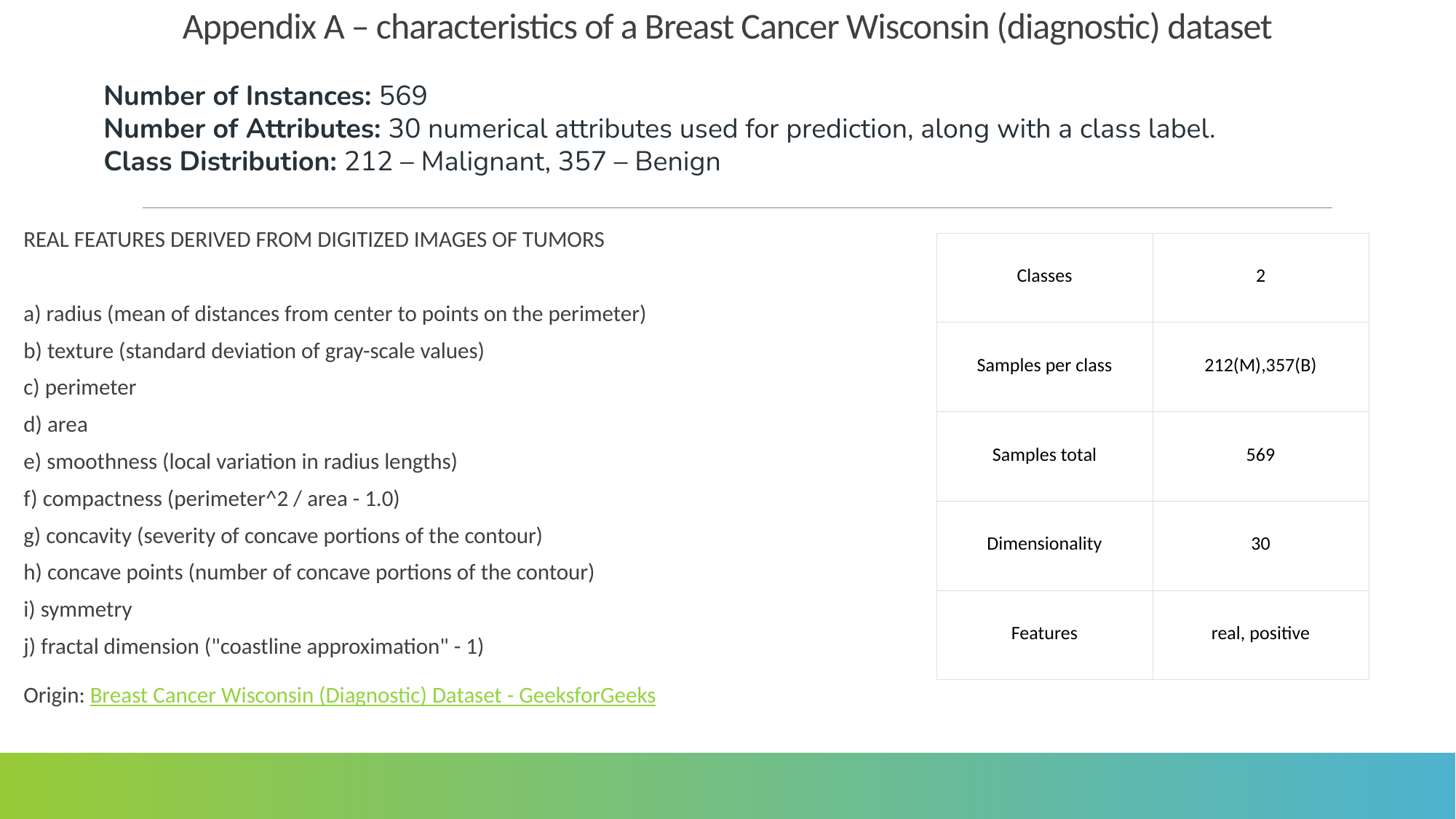

# Appendix A – characteristics of a Breast Cancer Wisconsin (diagnostic) dataset
Number of Instances: 569
Number of Attributes: 30 numerical attributes used for prediction, along with a class label.
Class Distribution: 212 – Malignant, 357 – Benign

REAL FEATURES DERIVED FROM DIGITIZED IMAGES OF TUMORS

a) radius (mean of distances from center to points on the perimeter)
b) texture (standard deviation of gray-scale values)
c) perimeter
d) area
e) smoothness (local variation in radius lengths)
f) compactness (perimeter^2 / area - 1.0)
g) concavity (severity of concave portions of the contour)
h) concave points (number of concave portions of the contour)
i) symmetry
j) fractal dimension ("coastline approximation" - 1)    
Origin: Breast Cancer Wisconsin (Diagnostic) Dataset - GeeksforGeeks

| Classes | 2 |
| --- | --- |
| Samples per class | 212(M),357(B) |
| Samples total | 569 |
| Dimensionality | 30 |
| Features | real, positive |